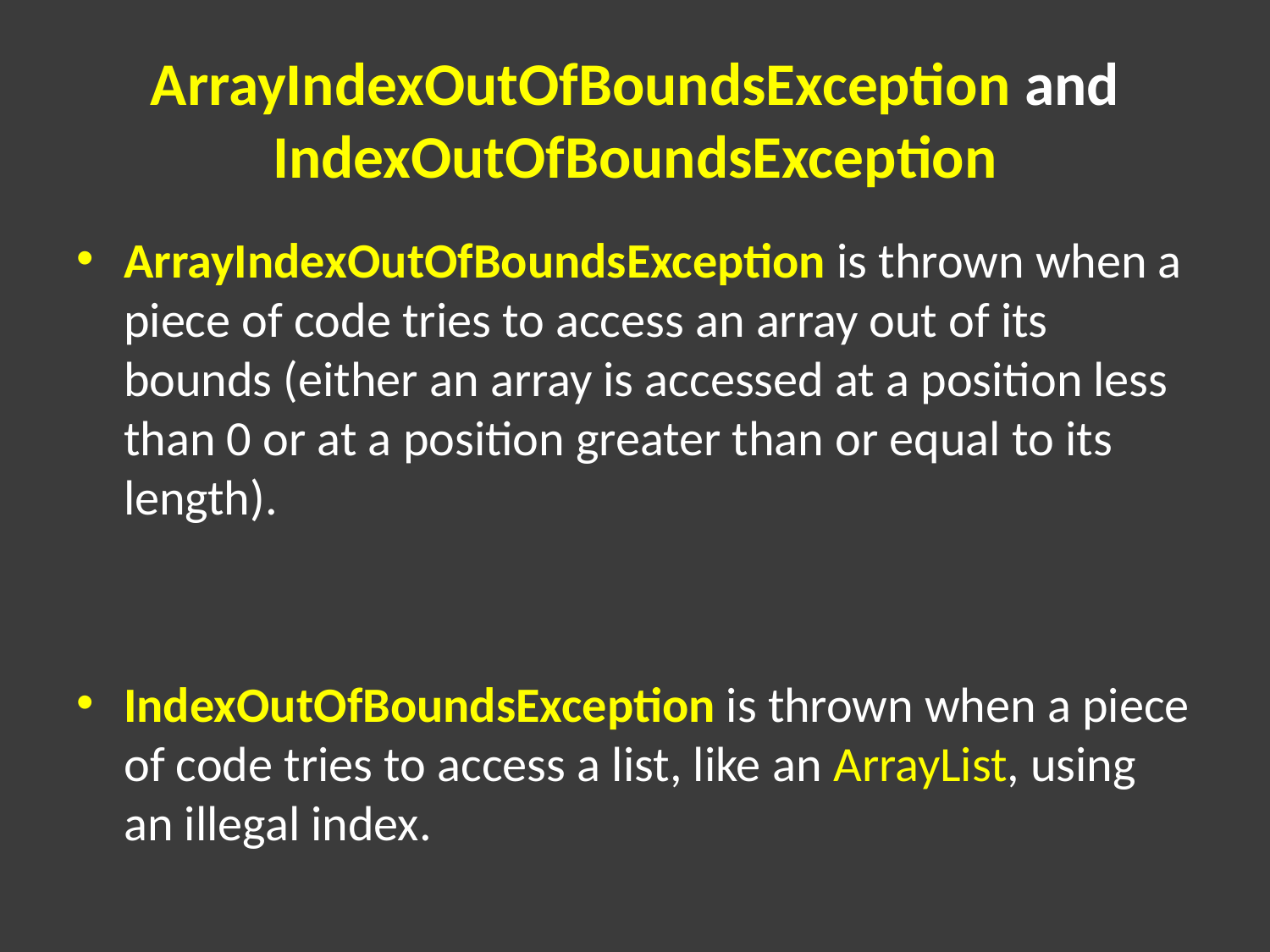

# ArrayIndexOutOfBoundsException and IndexOutOfBoundsException
ArrayIndexOutOfBoundsException is thrown when a piece of code tries to access an array out of its bounds (either an array is accessed at a position less than 0 or at a position greater than or equal to its length).

IndexOutOfBoundsException is thrown when a piece of code tries to access a list, like an ArrayList, using an illegal index.